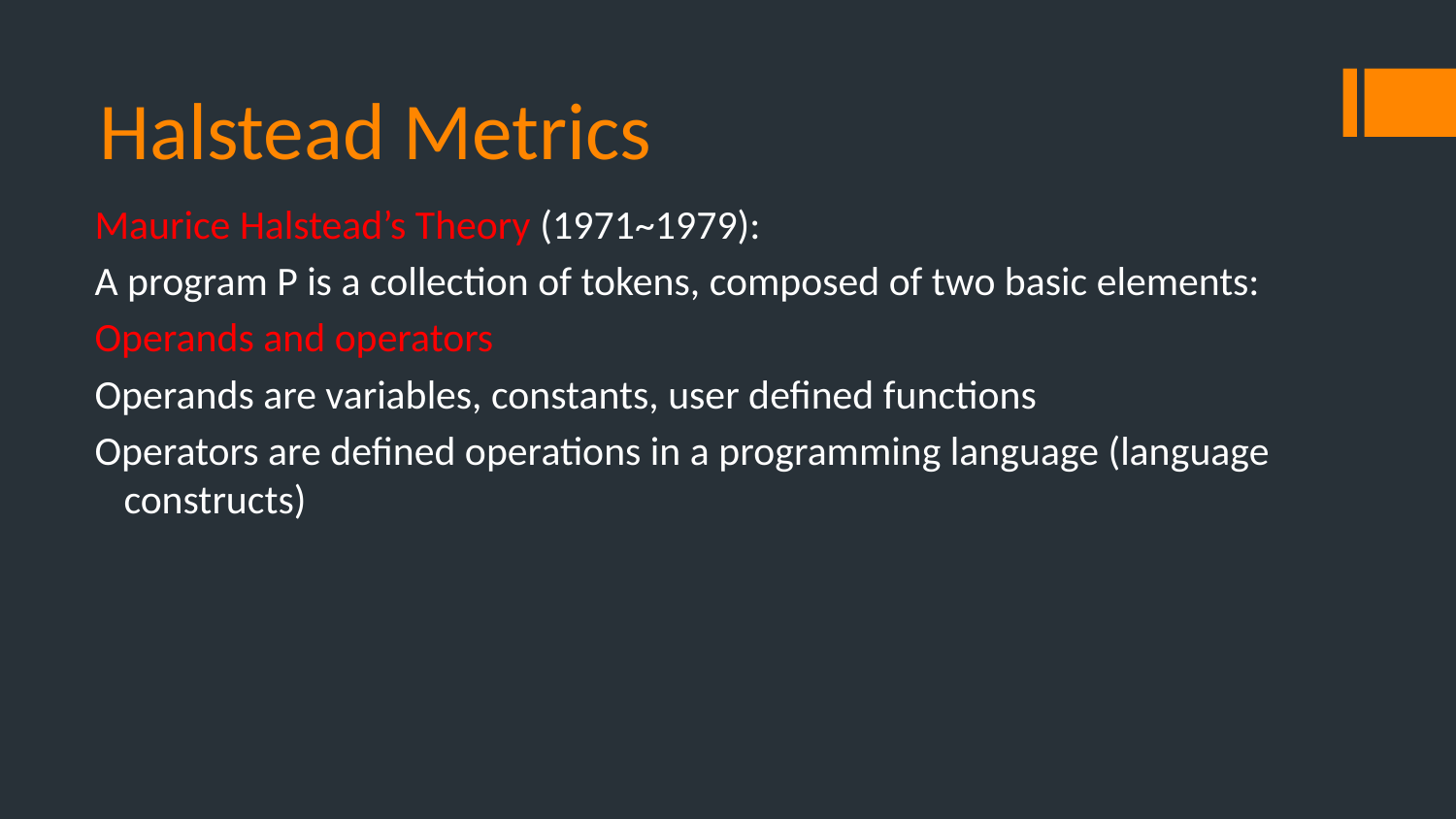

# Halstead Metrics
Maurice Halstead’s Theory (1971~1979):
A program P is a collection of tokens, composed of two basic elements:
Operands and operators
Operands are variables, constants, user defined functions
Operators are defined operations in a programming language (language constructs)